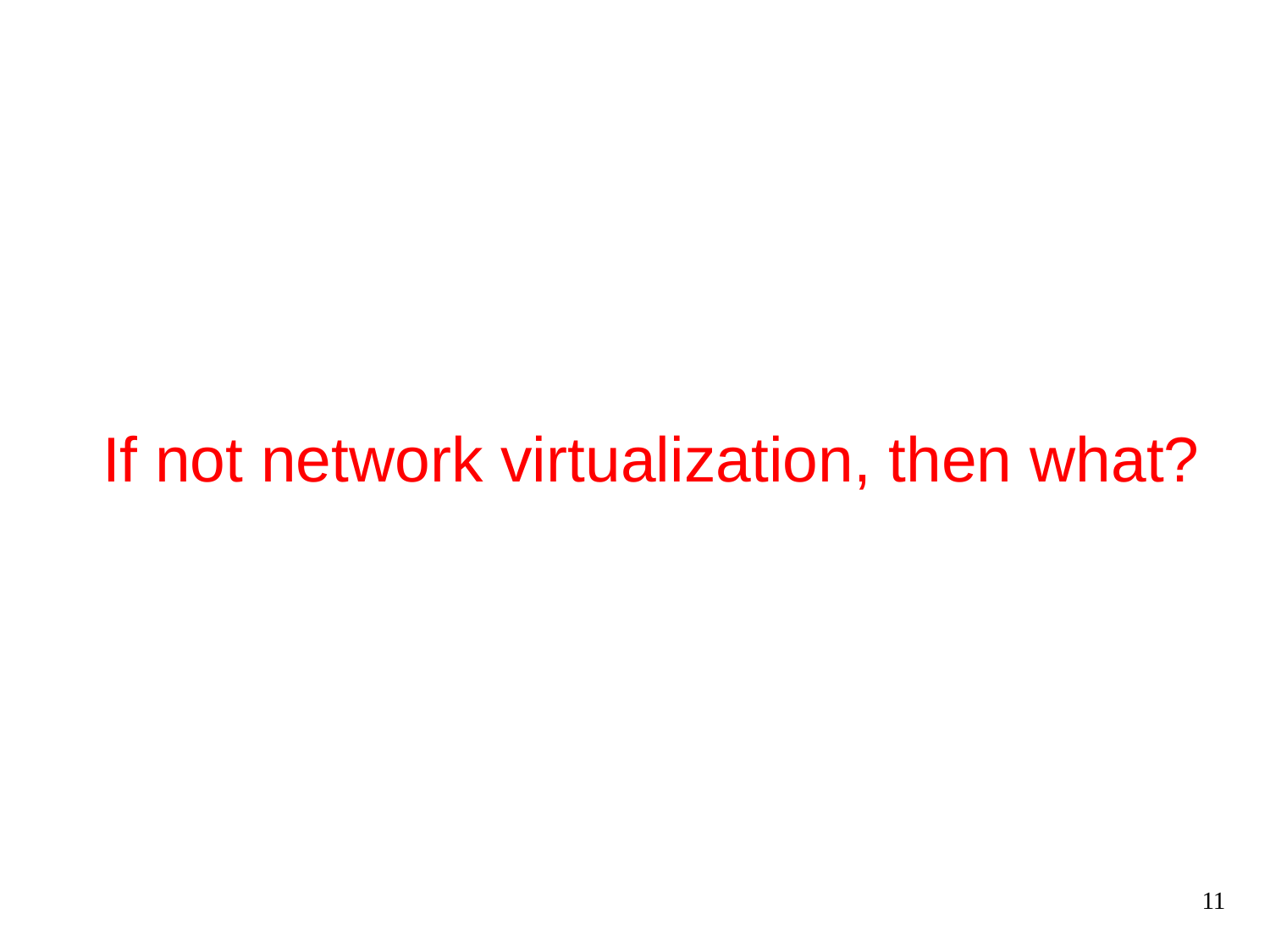

If not network virtualization, then what?
11